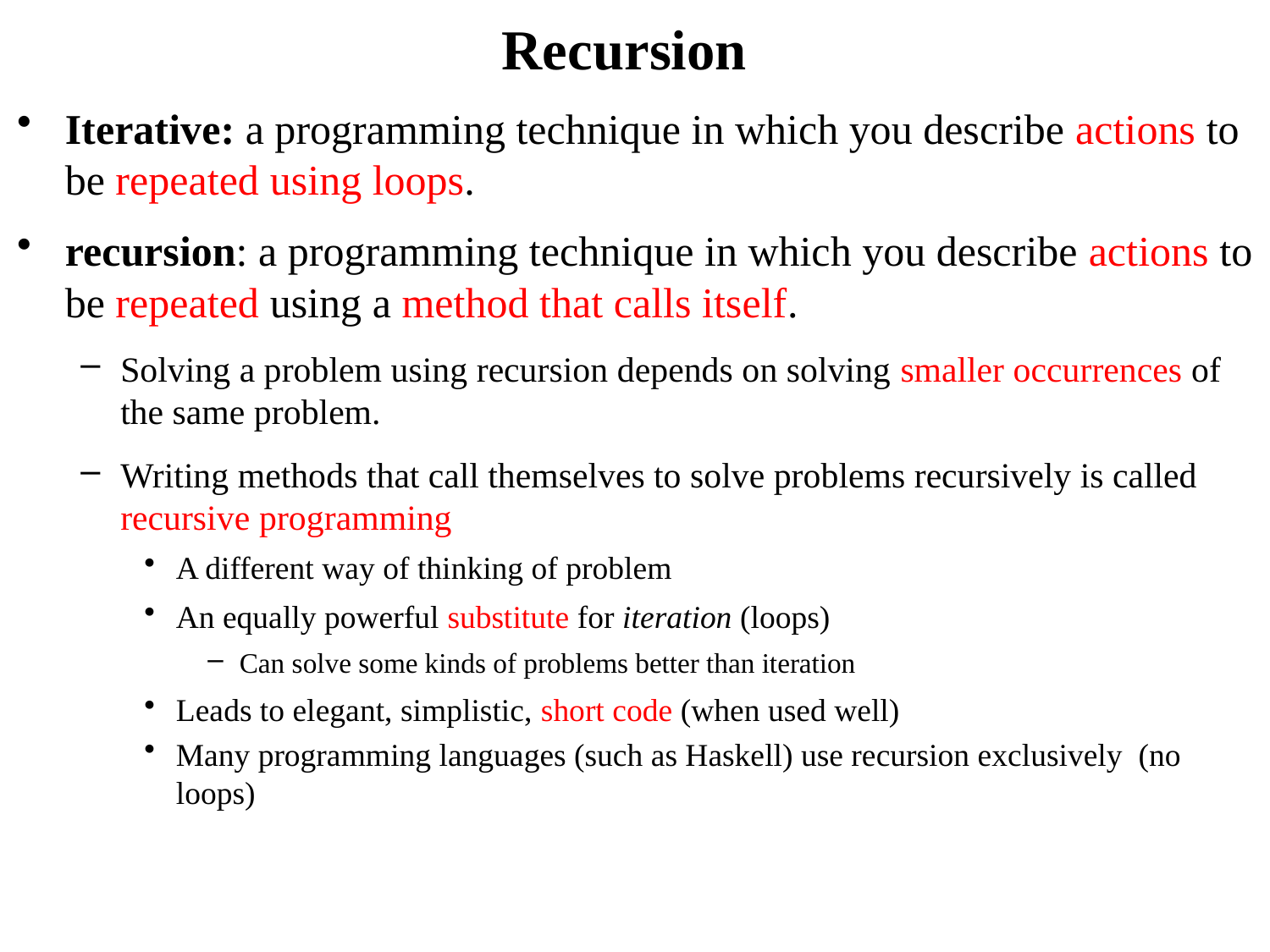

# Recursion
Iterative: a programming technique in which you describe actions to be repeated using loops.
recursion: a programming technique in which you describe actions to be repeated using a method that calls itself.
Solving a problem using recursion depends on solving smaller occurrences of the same problem.
Writing methods that call themselves to solve problems recursively is called recursive programming
A different way of thinking of problem
An equally powerful substitute for iteration (loops)
Can solve some kinds of problems better than iteration
Leads to elegant, simplistic, short code (when used well)
Many programming languages (such as Haskell) use recursion exclusively  (no loops)